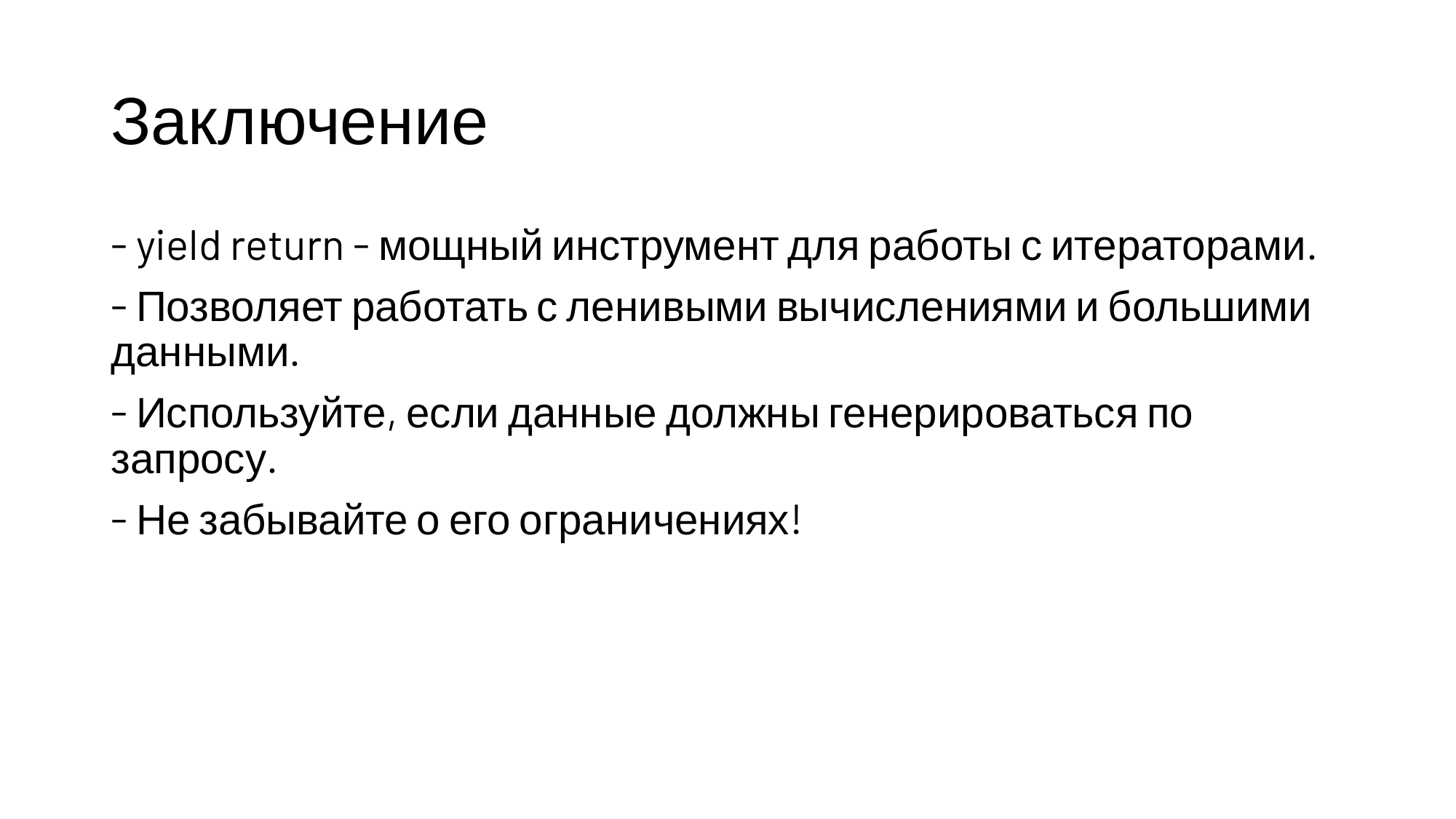

# Заключение
- yield return - мощный инструмент для работы с итераторами.
- Позволяет работать с ленивыми вычислениями и большими данными.
- Используйте, если данные должны генерироваться по запросу.
- Не забывайте о его ограничениях!